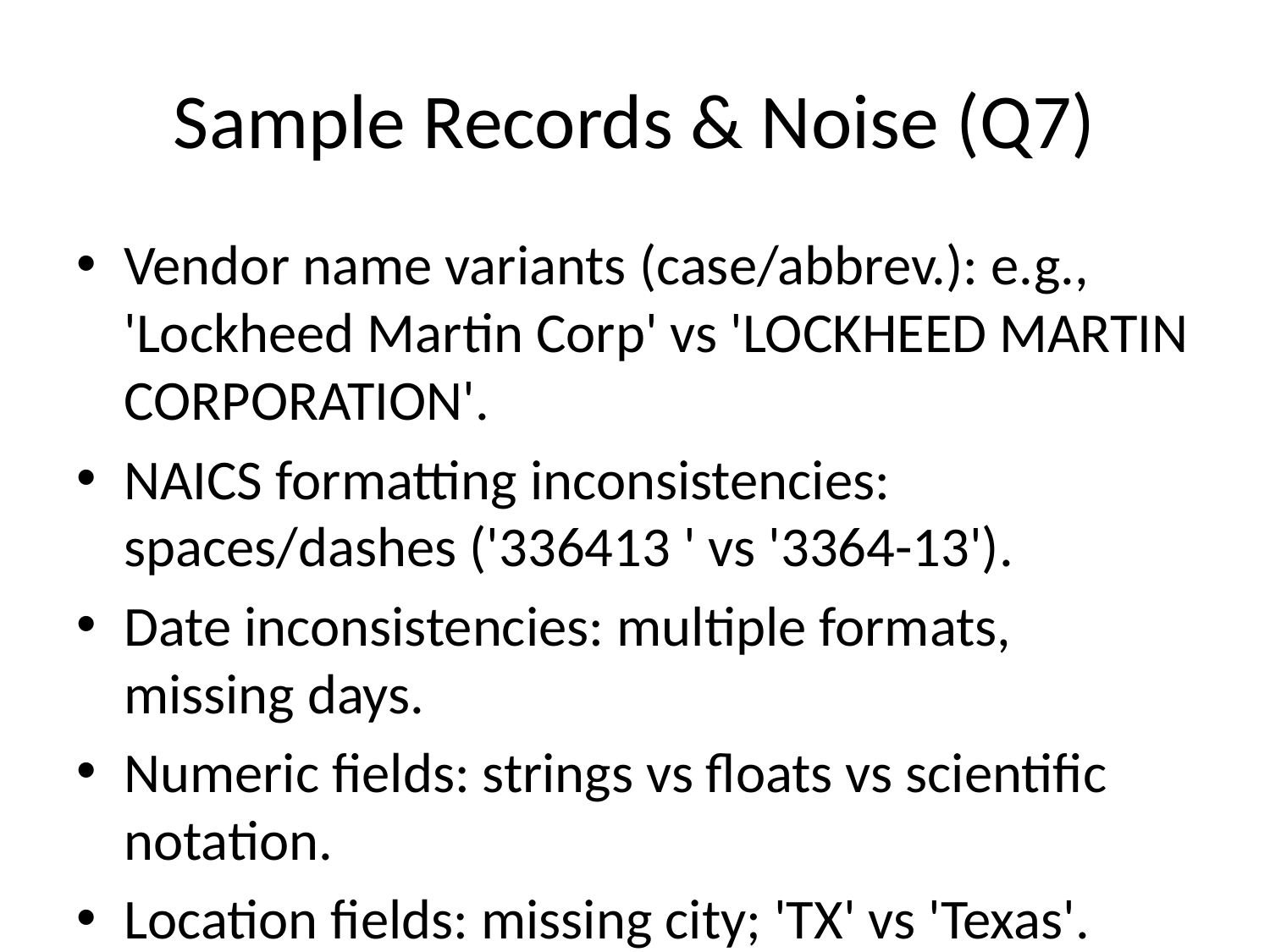

# Sample Records & Noise (Q7)
Vendor name variants (case/abbrev.): e.g., 'Lockheed Martin Corp' vs 'LOCKHEED MARTIN CORPORATION'.
NAICS formatting inconsistencies: spaces/dashes ('336413 ' vs '3364-13').
Date inconsistencies: multiple formats, missing days.
Numeric fields: strings vs floats vs scientific notation.
Location fields: missing city; 'TX' vs 'Texas'.